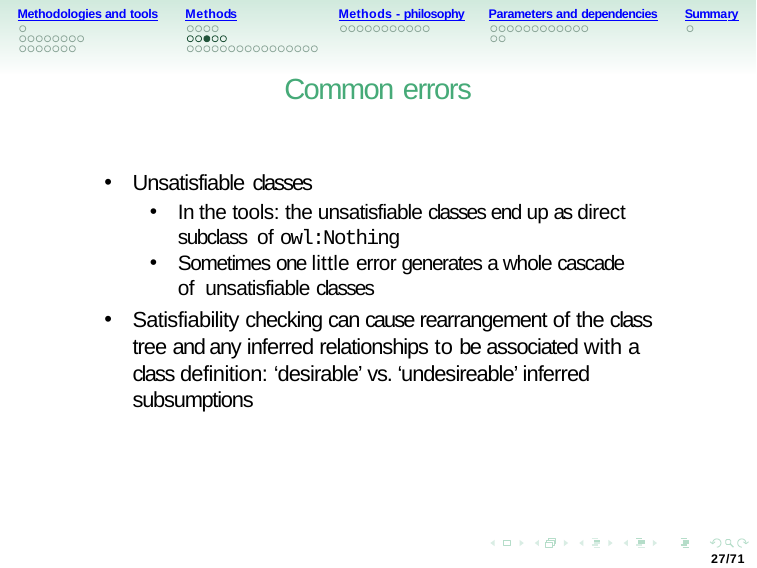

Methodologies and tools
Methods
Methods - philosophy
Parameters and dependencies
Summary

Common errors
Unsatisfiable classes
In the tools: the unsatisfiable classes end up as direct subclass  of owl:Nothing
Sometimes one little error generates a whole cascade of  unsatisfiable classes
Satisfiability checking can cause rearrangement of the class  tree and any inferred relationships to be associated with a  class definition: ‘desirable’ vs. ‘undesireable’ inferred  subsumptions

27/71